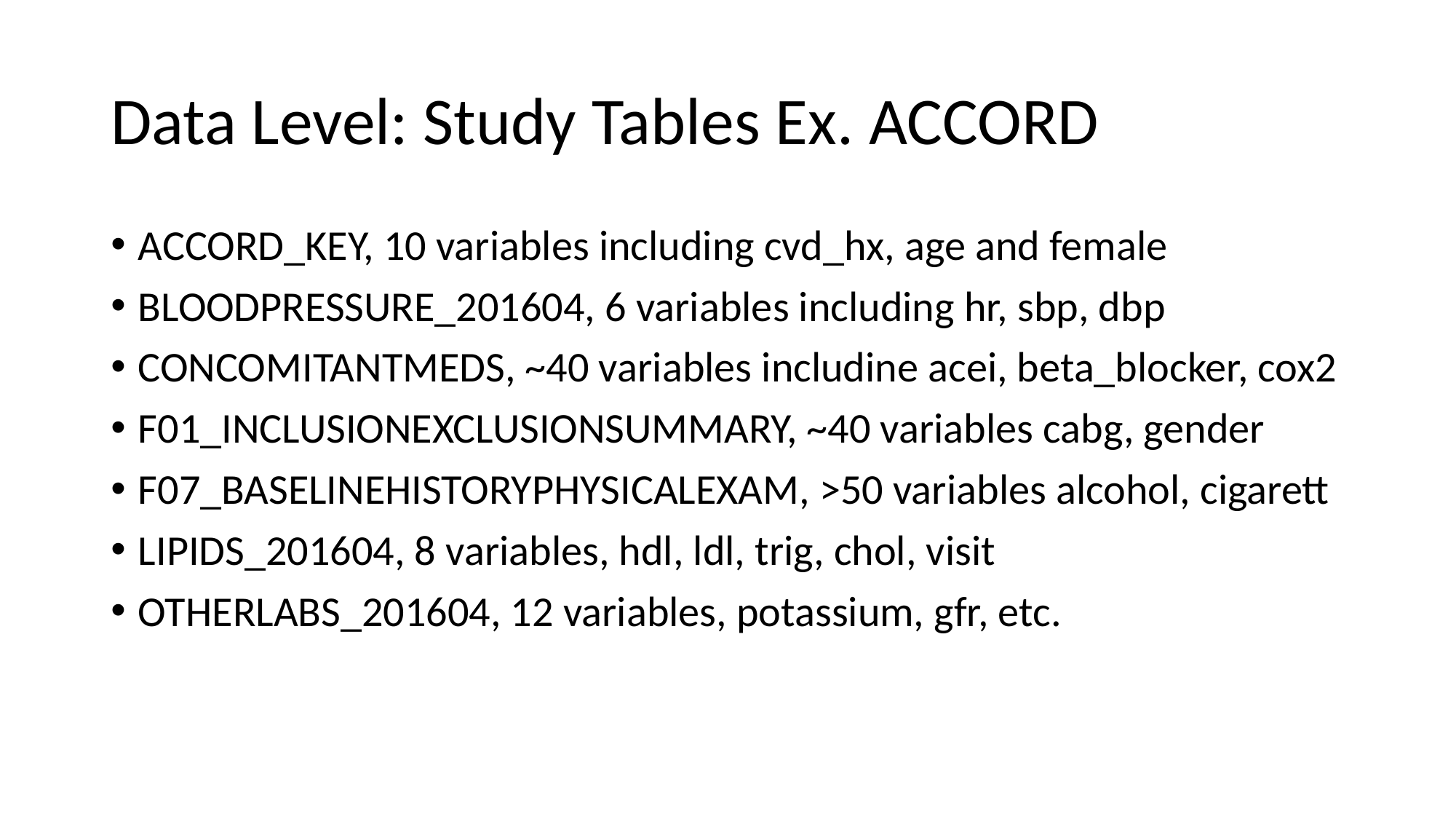

# Data Level: Study Tables Ex. ACCORD
ACCORD_KEY, 10 variables including cvd_hx, age and female
BLOODPRESSURE_201604, 6 variables including hr, sbp, dbp
CONCOMITANTMEDS, ~40 variables includine acei, beta_blocker, cox2
F01_INCLUSIONEXCLUSIONSUMMARY, ~40 variables cabg, gender
F07_BASELINEHISTORYPHYSICALEXAM, >50 variables alcohol, cigarett
LIPIDS_201604, 8 variables, hdl, ldl, trig, chol, visit
OTHERLABS_201604, 12 variables, potassium, gfr, etc.